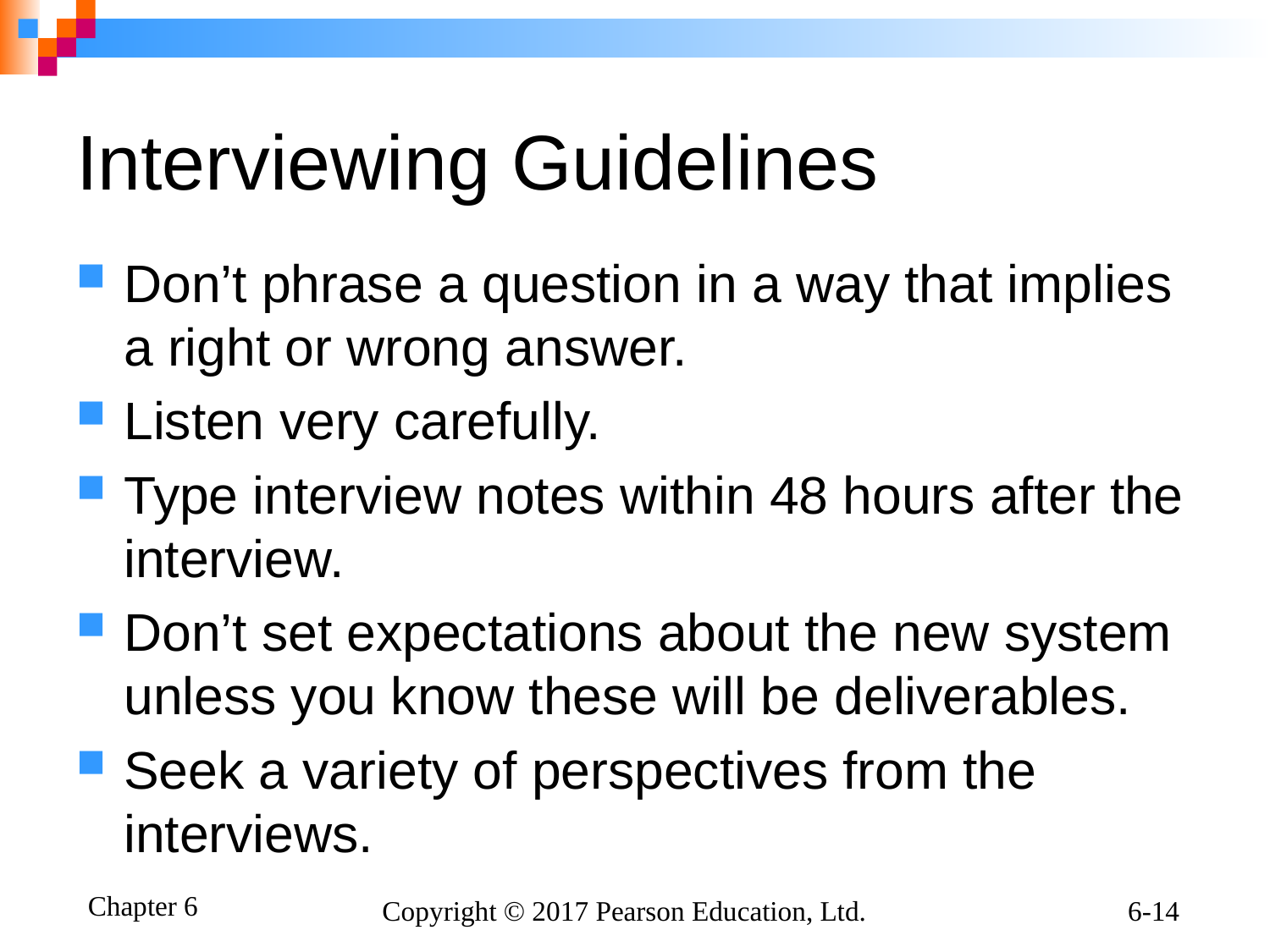

# Interviewing Guidelines
Don’t phrase a question in a way that implies a right or wrong answer.
Listen very carefully.
Type interview notes within 48 hours after the interview.
Don’t set expectations about the new system unless you know these will be deliverables.
Seek a variety of perspectives from the interviews.